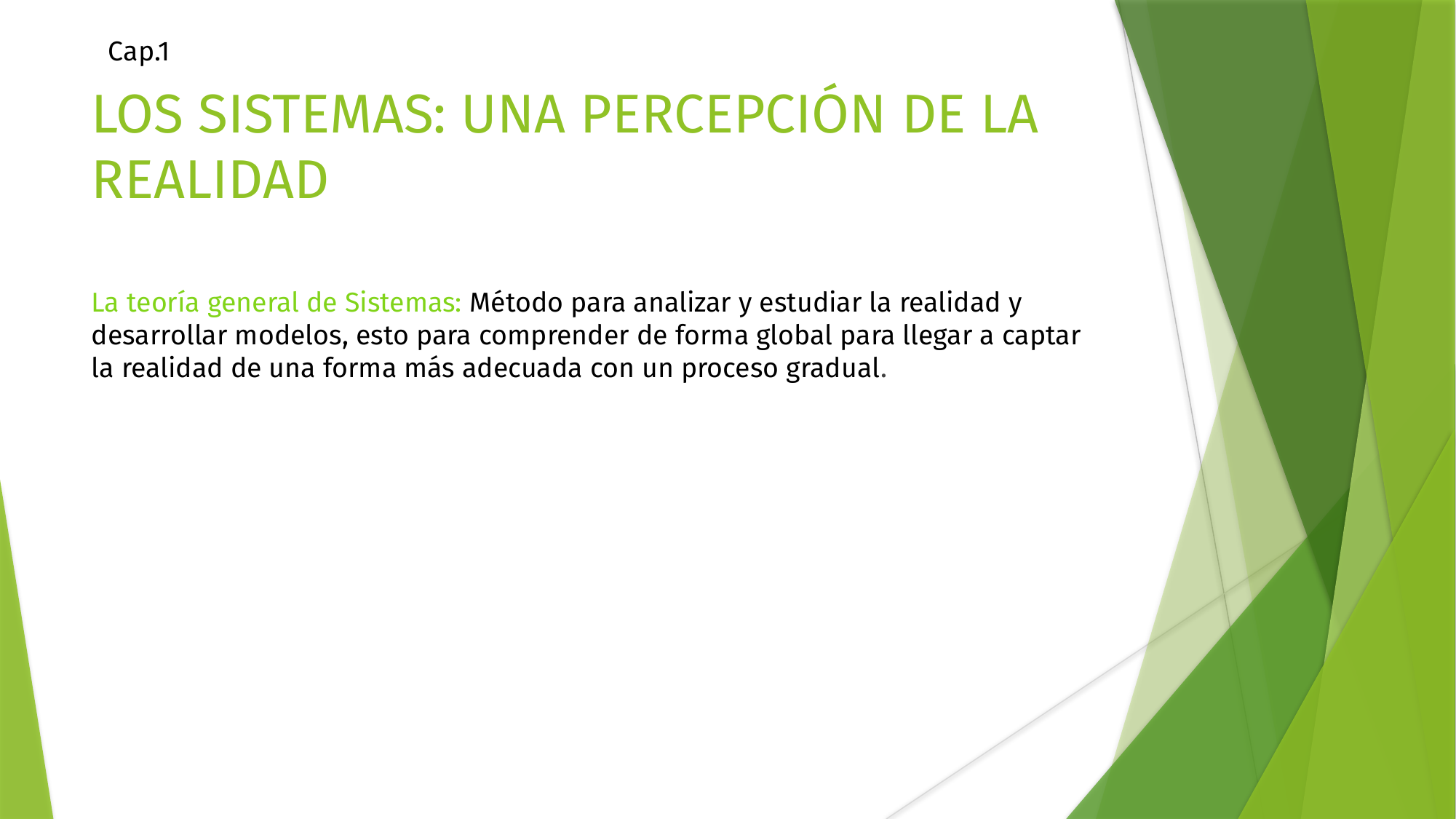

Cap.1

LOS SISTEMAS: UNA PERCEPCIÓN DE LA REALIDAD
La teoría general de Sistemas: Método para analizar y estudiar la realidad y desarrollar modelos, esto para comprender de forma global para llegar a captar la realidad de una forma más adecuada con un proceso gradual.